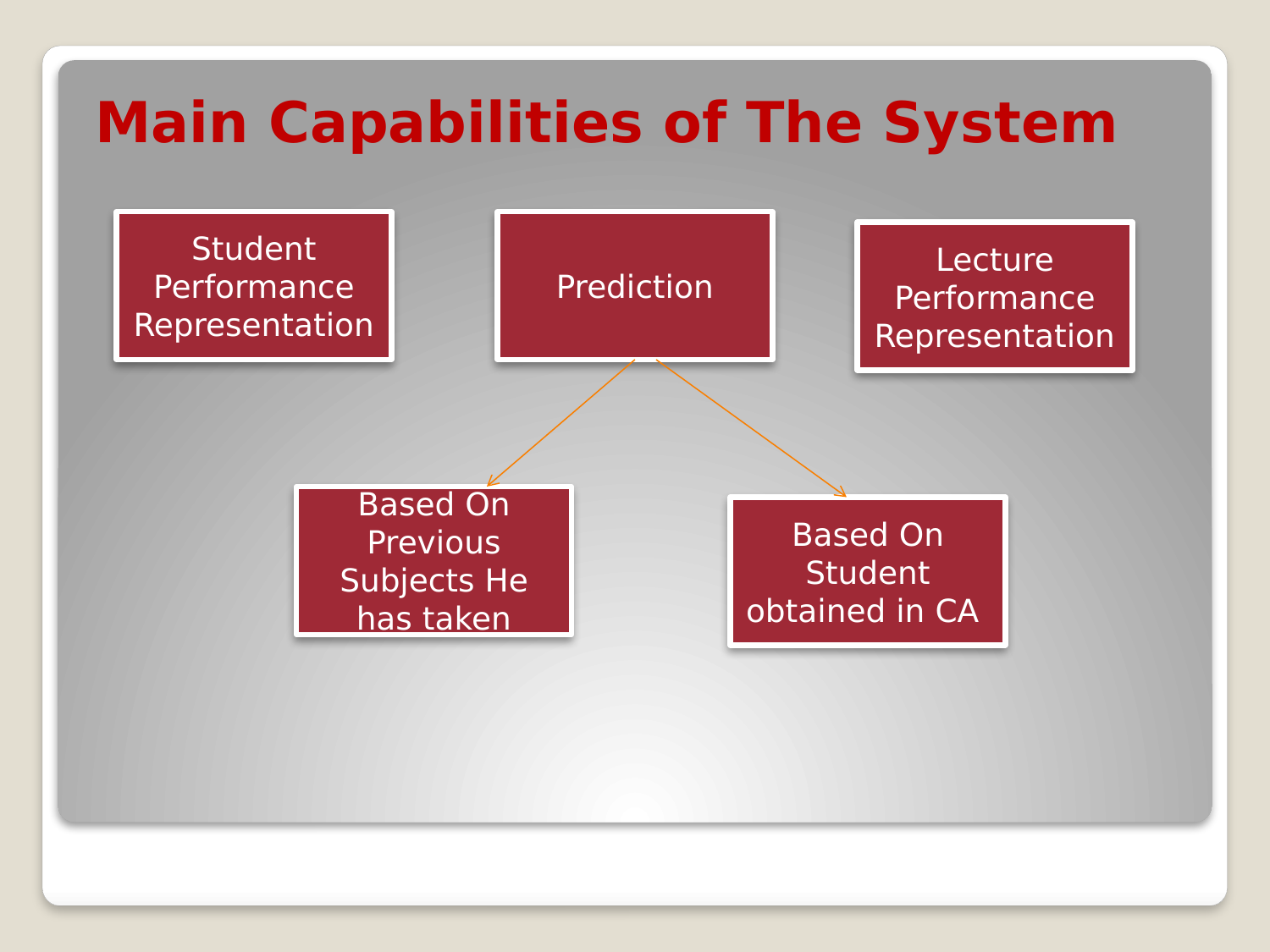

Main Capabilities of The System

Student Performance Representation
Prediction
Lecture Performance Representation
Based On Previous Subjects He has taken
Based On Student obtained in CA